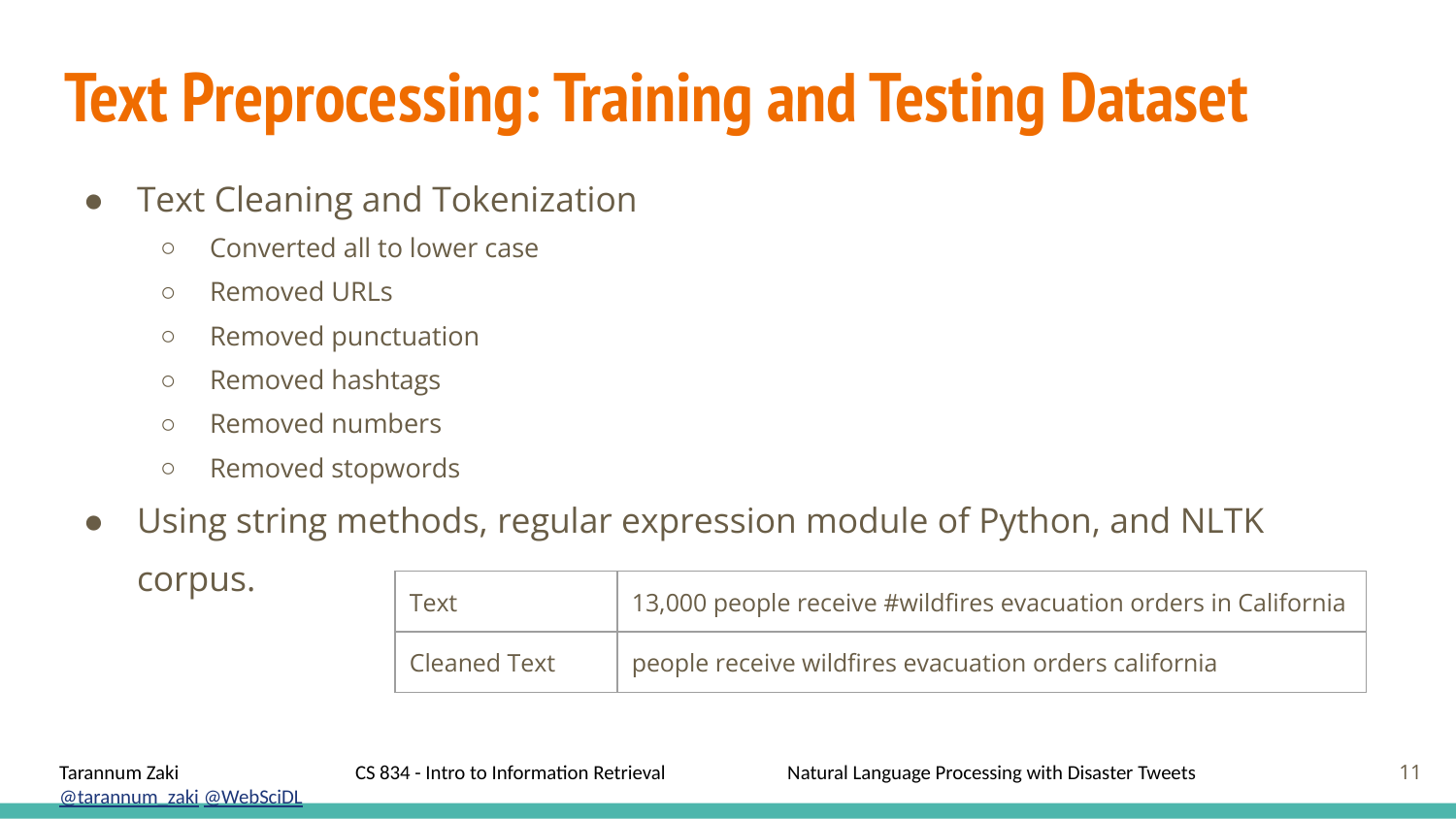

# Text Preprocessing: Training and Testing Dataset
Text Cleaning and Tokenization
Converted all to lower case
Removed URLs
Removed punctuation
Removed hashtags
Removed numbers
Removed stopwords
Using string methods, regular expression module of Python, and NLTK corpus.

| Text | 13,000 people receive #wildfires evacuation orders in California |
| --- | --- |
| Cleaned Text | people receive wildfires evacuation orders california |
11
Tarannum Zaki		 CS 834 - Intro to Information Retrieval	Natural Language Processing with Disaster Tweets		@tarannum_zaki @WebSciDL